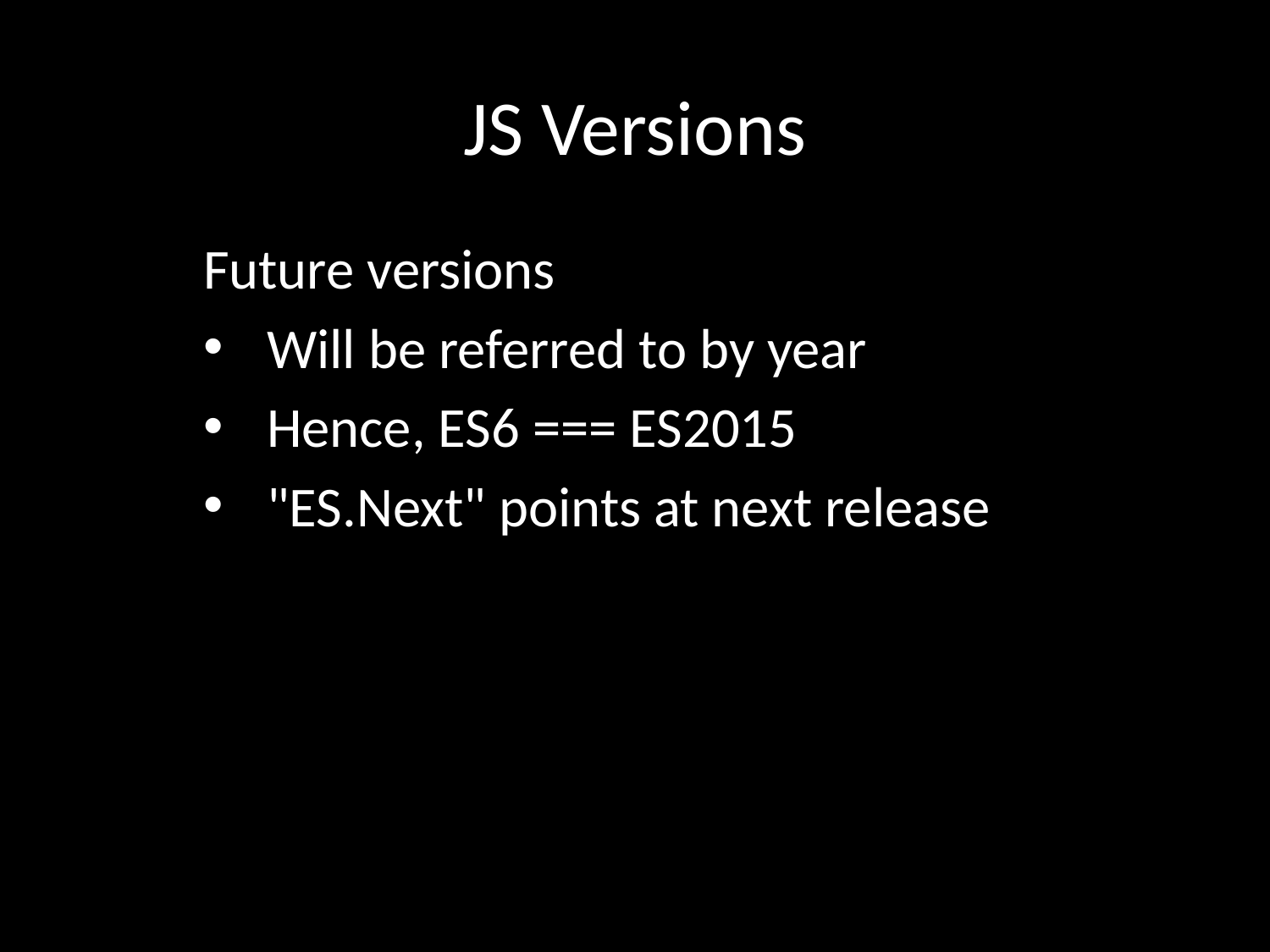

# JS Versions
Future versions
Will be referred to by year
Hence, ES6 === ES2015
"ES.Next" points at next release